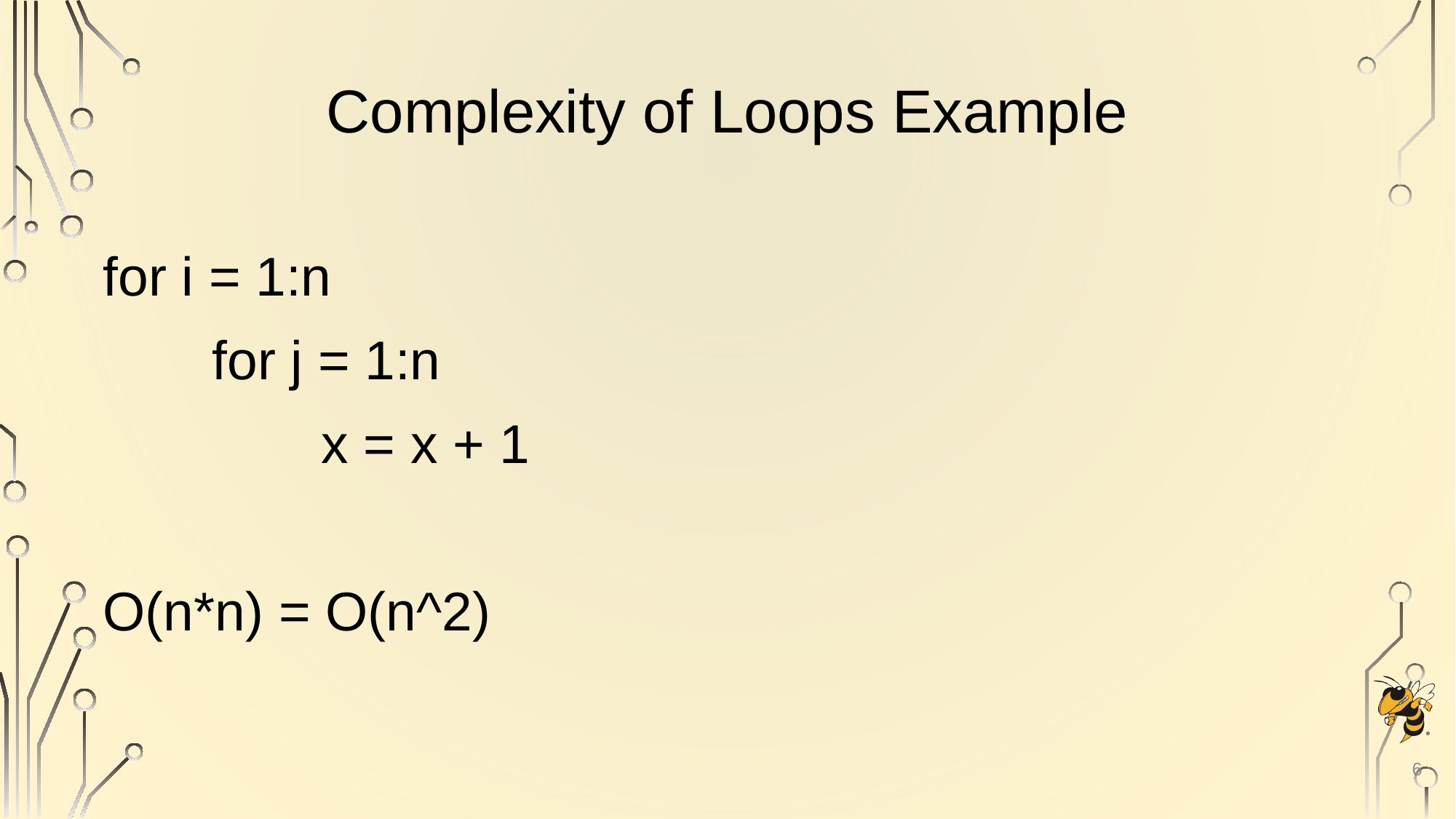

# Complexity of Loops Example
for i = 1:n
	for j = 1:n
		x = x + 1

O(n*n) = O(n^2)
6